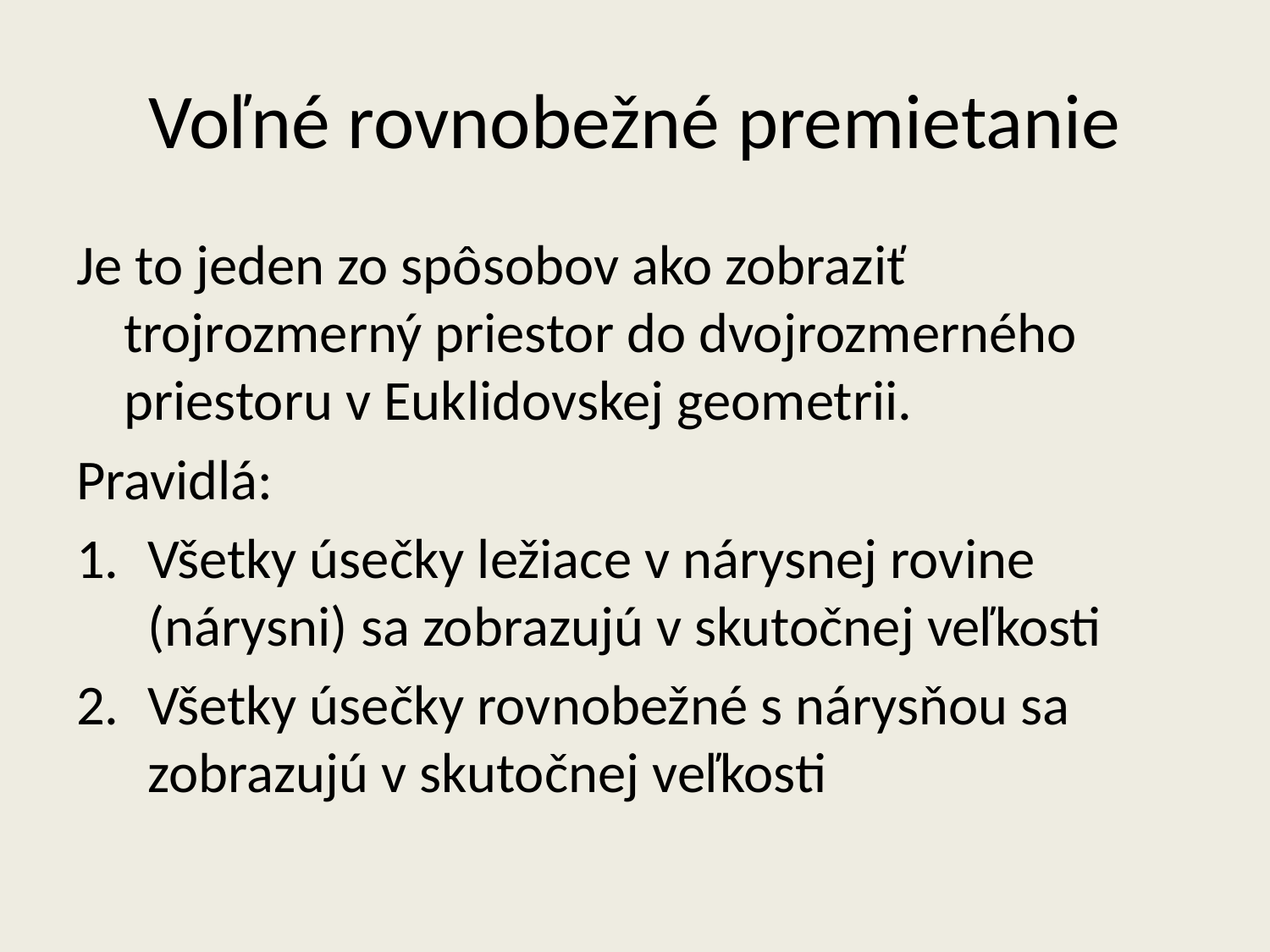

# Voľné rovnobežné premietanie
Je to jeden zo spôsobov ako zobraziť trojrozmerný priestor do dvojrozmerného priestoru v Euklidovskej geometrii.
Pravidlá:
Všetky úsečky ležiace v nárysnej rovine (nárysni) sa zobrazujú v skutočnej veľkosti
Všetky úsečky rovnobežné s nárysňou sa zobrazujú v skutočnej veľkosti